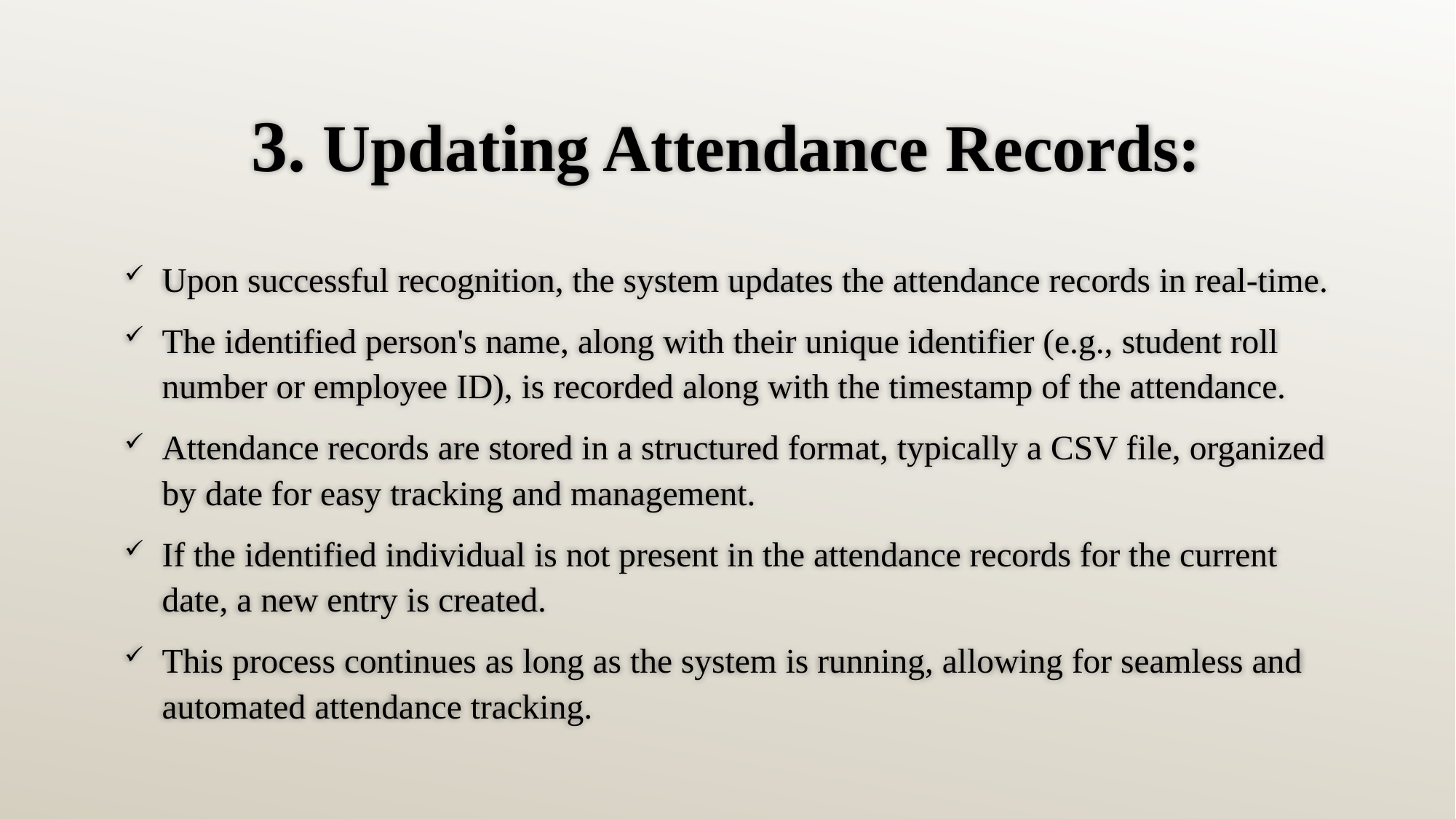

# 3. Updating Attendance Records:
Upon successful recognition, the system updates the attendance records in real-time.
The identified person's name, along with their unique identifier (e.g., student roll number or employee ID), is recorded along with the timestamp of the attendance.
Attendance records are stored in a structured format, typically a CSV file, organized by date for easy tracking and management.
If the identified individual is not present in the attendance records for the current date, a new entry is created.
This process continues as long as the system is running, allowing for seamless and automated attendance tracking.